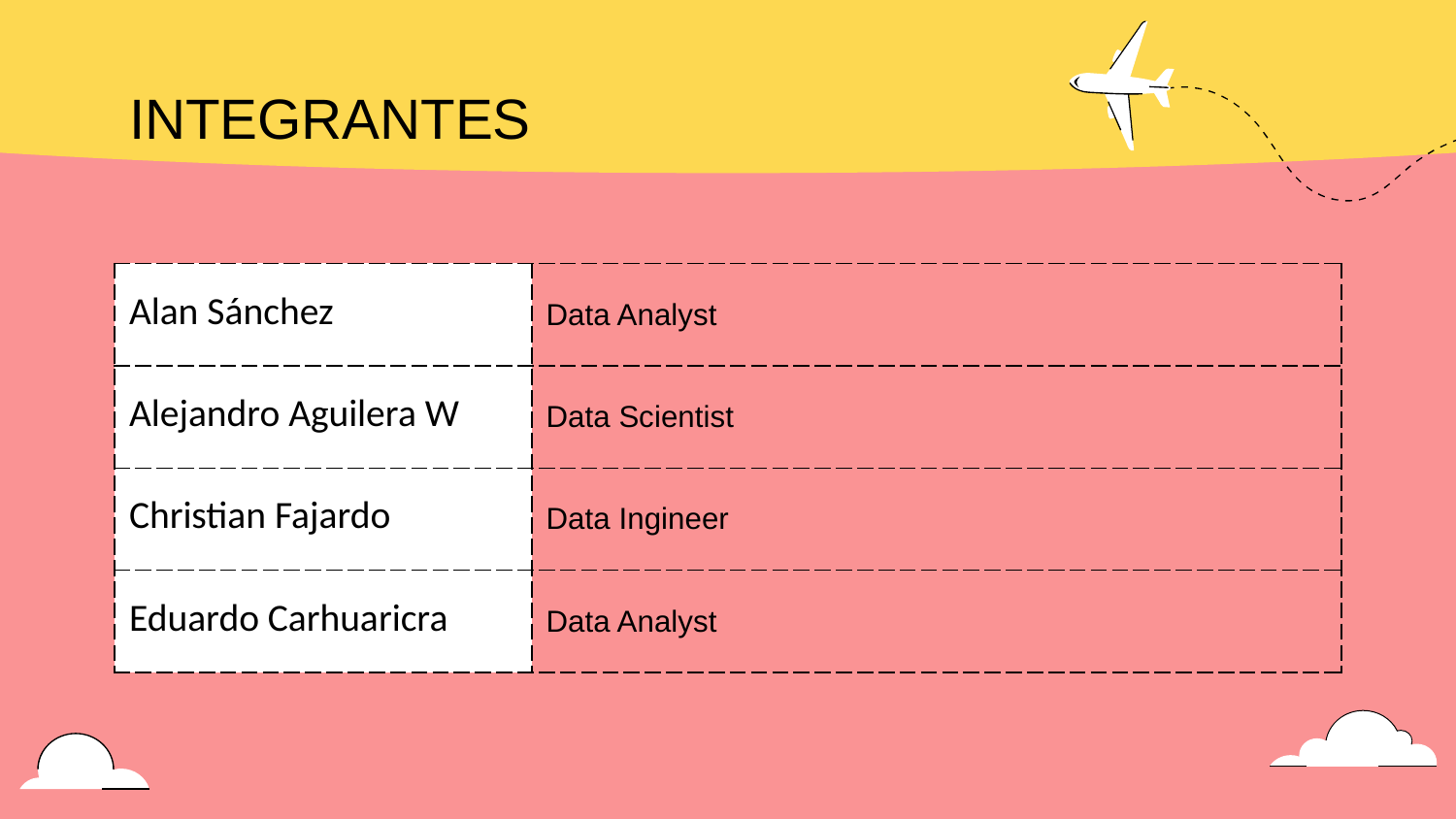

# INTEGRANTES
| Alan Sánchez | Data Analyst |
| --- | --- |
| Alejandro Aguilera W | Data Scientist |
| Christian Fajardo | Data Ingineer |
| Eduardo Carhuaricra | Data Analyst |